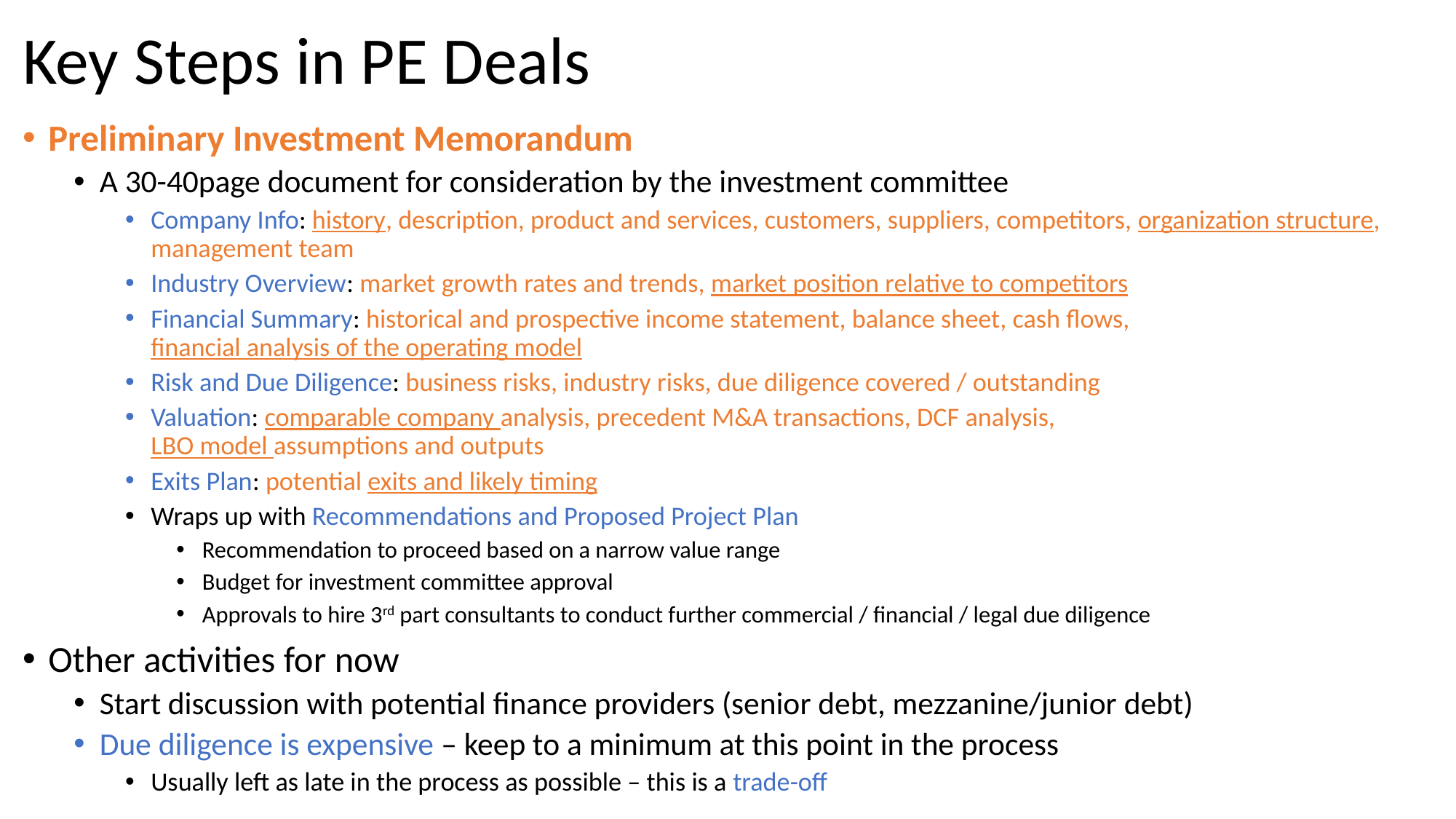

# Key Steps in PE Deals
Preliminary Investment Memorandum
A 30-40page document for consideration by the investment committee
Company Info: history, description, product and services, customers, suppliers, competitors, organization structure, management team
Industry Overview: market growth rates and trends, market position relative to competitors
Financial Summary: historical and prospective income statement, balance sheet, cash flows,
financial analysis of the operating model
Risk and Due Diligence: business risks, industry risks, due diligence covered / outstanding
Valuation: comparable company analysis, precedent M&A transactions, DCF analysis,
LBO model assumptions and outputs
Exits Plan: potential exits and likely timing
Wraps up with Recommendations and Proposed Project Plan
Recommendation to proceed based on a narrow value range
Budget for investment committee approval
Approvals to hire 3rd part consultants to conduct further commercial / financial / legal due diligence
Other activities for now
Start discussion with potential finance providers (senior debt, mezzanine/junior debt)
Due diligence is expensive – keep to a minimum at this point in the process
Usually left as late in the process as possible – this is a trade-off